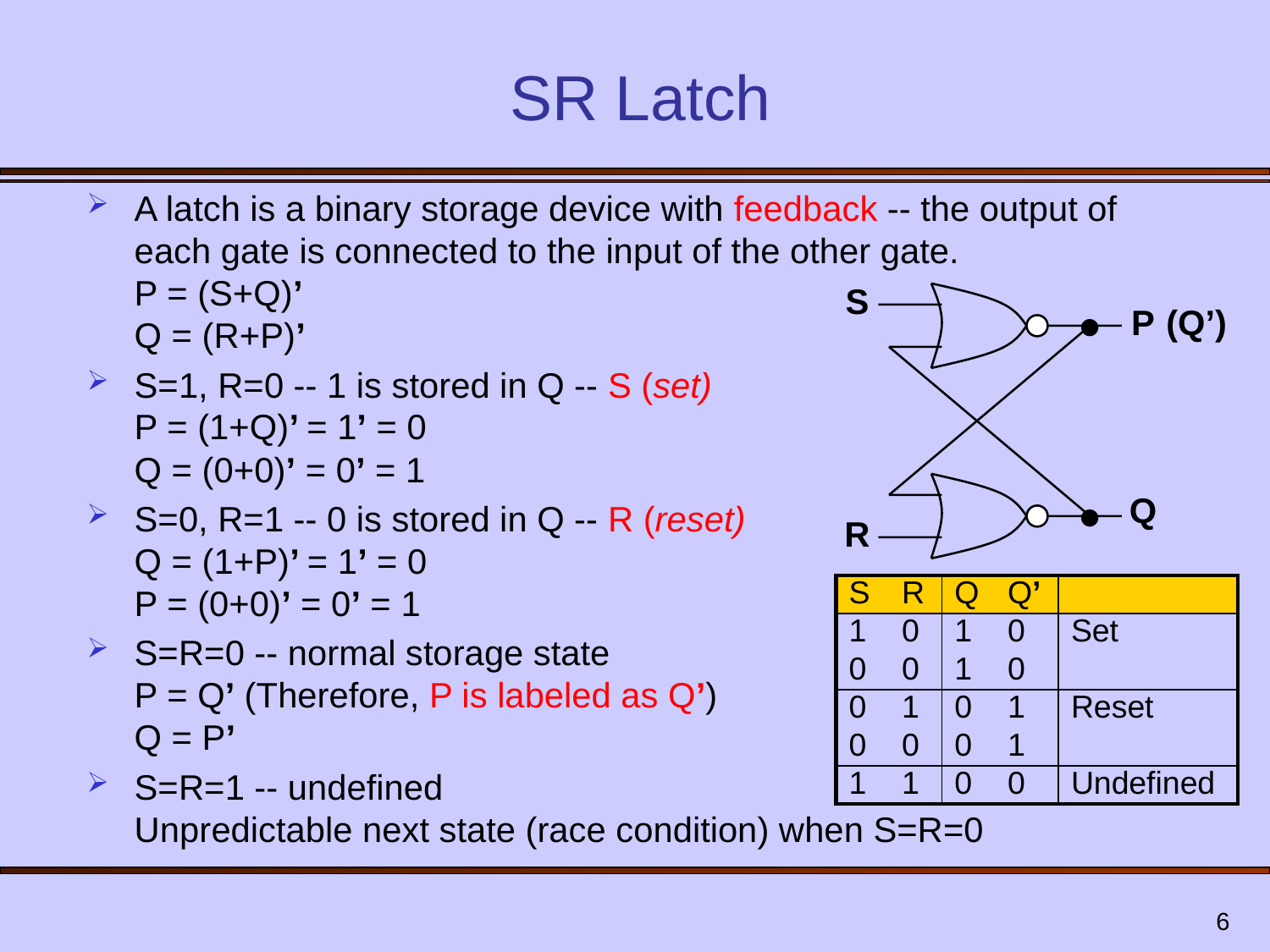

# SR Latch
A latch is a binary storage device with feedback -- the output of each gate is connected to the input of the other gate.
P = (S+Q)’
Q = (R+P)’
S=1, R=0 -- 1 is stored in Q -- S (set)
P = (1+Q)’ = 1’ = 0
Q = (0+0)’ = 0’ = 1
S=0, R=1 -- 0 is stored in Q -- R (reset)
Q = (1+P)’ = 1’ = 0
P = (0+0)’ = 0’ = 1
S=R=0 -- normal storage state
P = Q’ (Therefore, P is labeled as Q’)
Q = P’
S=R=1 -- undefined
Unpredictable next state (race condition) when S=R=0
S
•

P

•

Q

R

(Q’)
| S | R | Q | Q’ |  |
| --- | --- | --- | --- | --- |
| 1 | 0 | 1 | 0 | Set |
| 0 | 0 | 1 | 0 |  |
| 0 | 1 | 0 | 1 | Reset |
| 0 | 0 | 0 | 1 |  |
| 1 | 1 | 0 | 0 | Undefined |
6